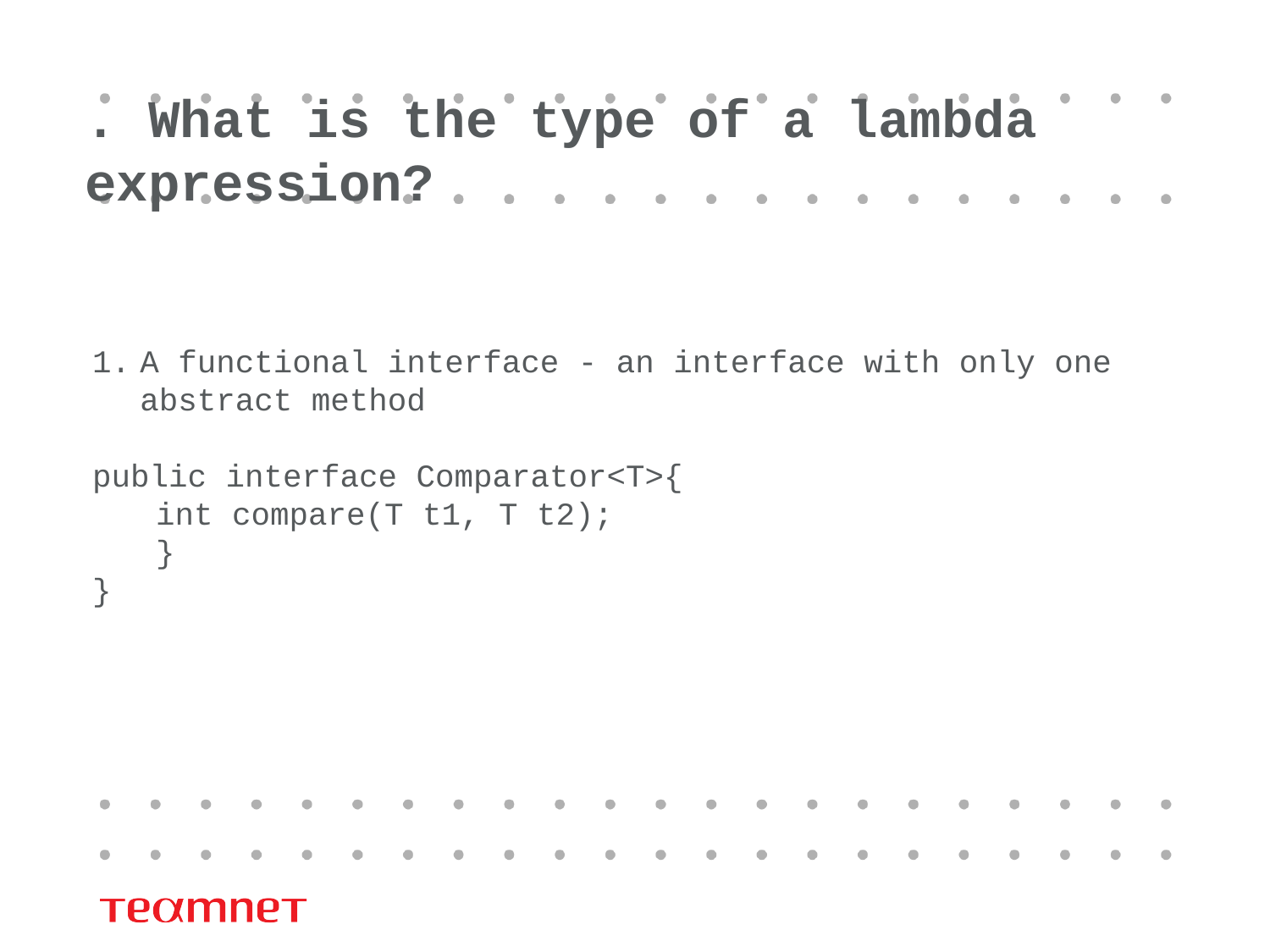

# . What is the type of a lambda expression?
A functional interface - an interface with only one abstract method

public interface Comparator<T>{
int compare(T t1, T t2);
}
}